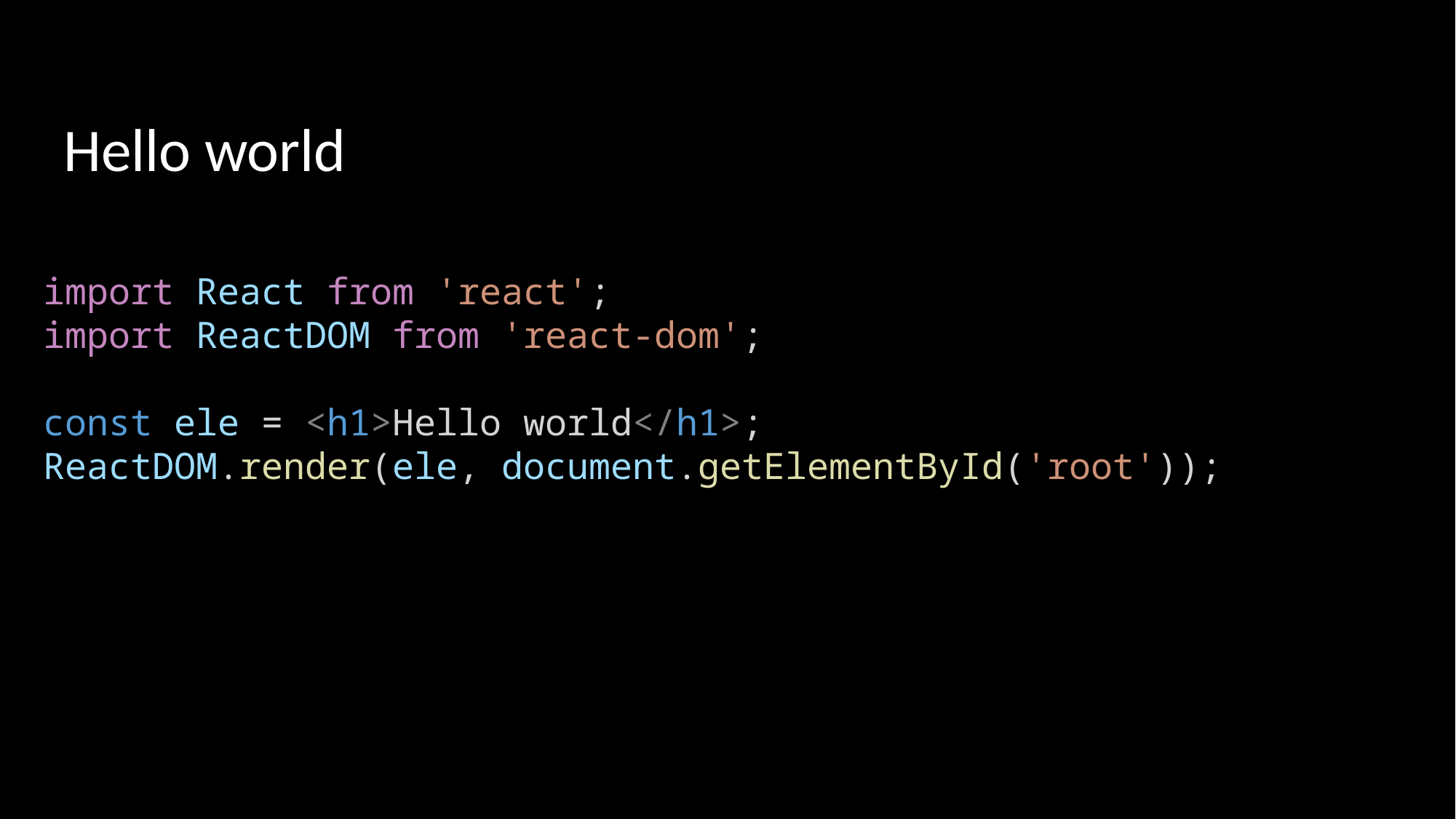

Hello world
import React from 'react';
import ReactDOM from 'react-dom';
const ele = <h1>Hello world</h1>;
ReactDOM.render(ele, document.getElementById('root'));